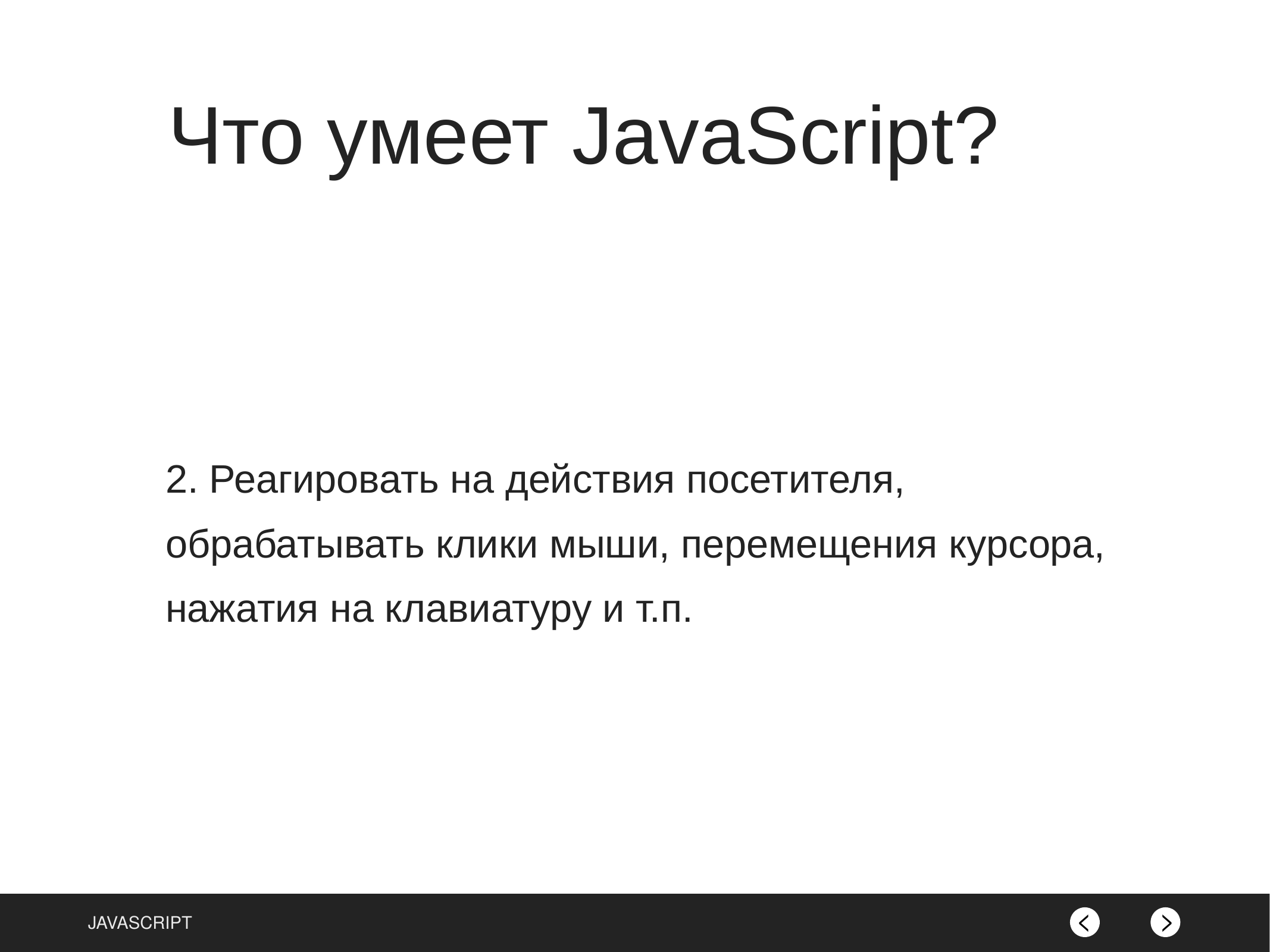

# Что умеет JavaScript?
2. Реагировать на действия посетителя, обрабатывать клики мыши, перемещения курсора, нажатия на клавиатуру и т.п.
Javascript
42